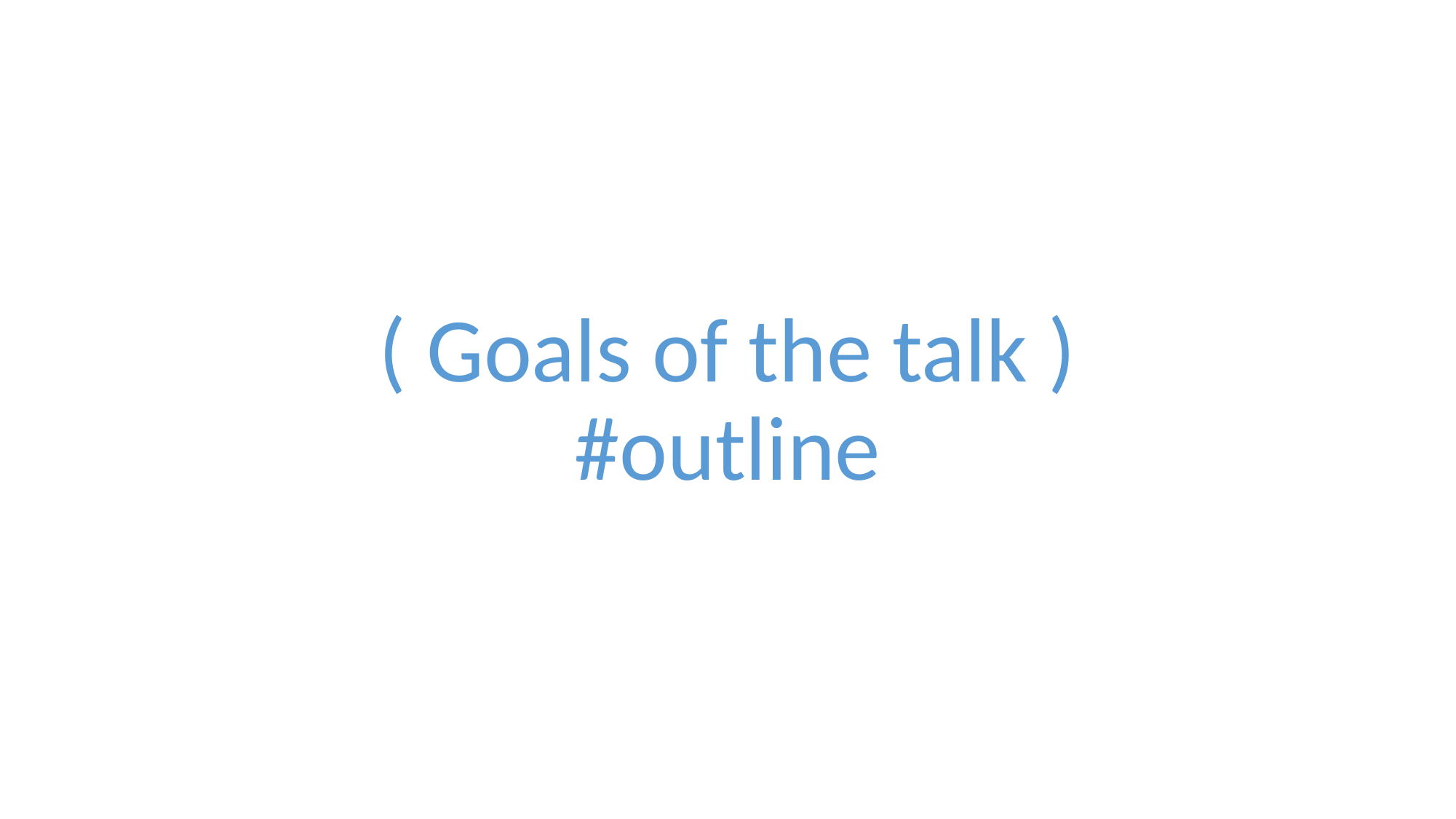

# ( Goals of the talk ) #outline